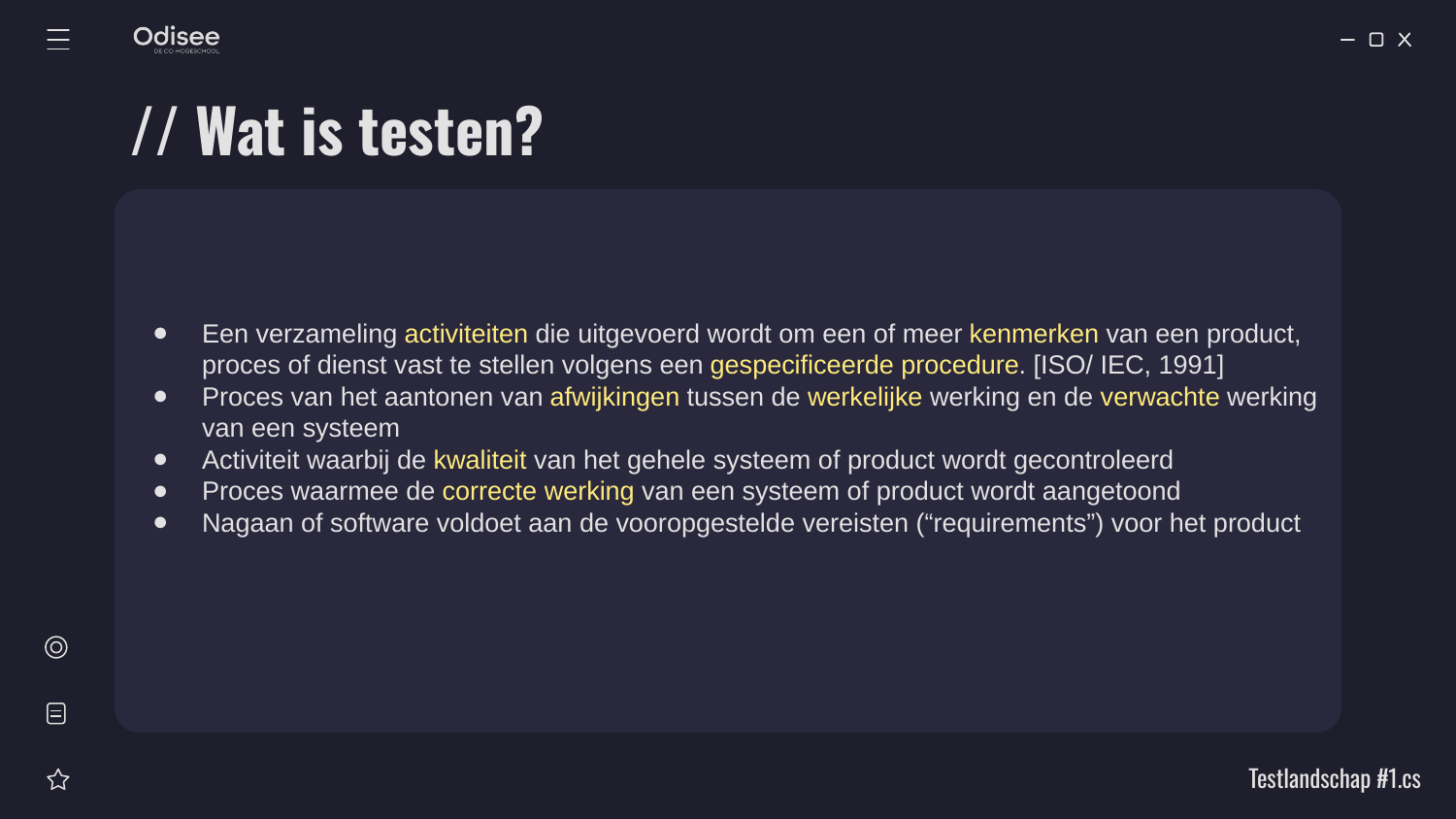

# // Wat is testen?
Een verzameling activiteiten die uitgevoerd wordt om een of meer kenmerken van een product, proces of dienst vast te stellen volgens een gespecificeerde procedure. [ISO/ IEC, 1991]
Proces van het aantonen van afwijkingen tussen de werkelijke werking en de verwachte werking van een systeem
Activiteit waarbij de kwaliteit van het gehele systeem of product wordt gecontroleerd
Proces waarmee de correcte werking van een systeem of product wordt aangetoond
Nagaan of software voldoet aan de vooropgestelde vereisten (“requirements”) voor het product

Testlandschap #1.cs